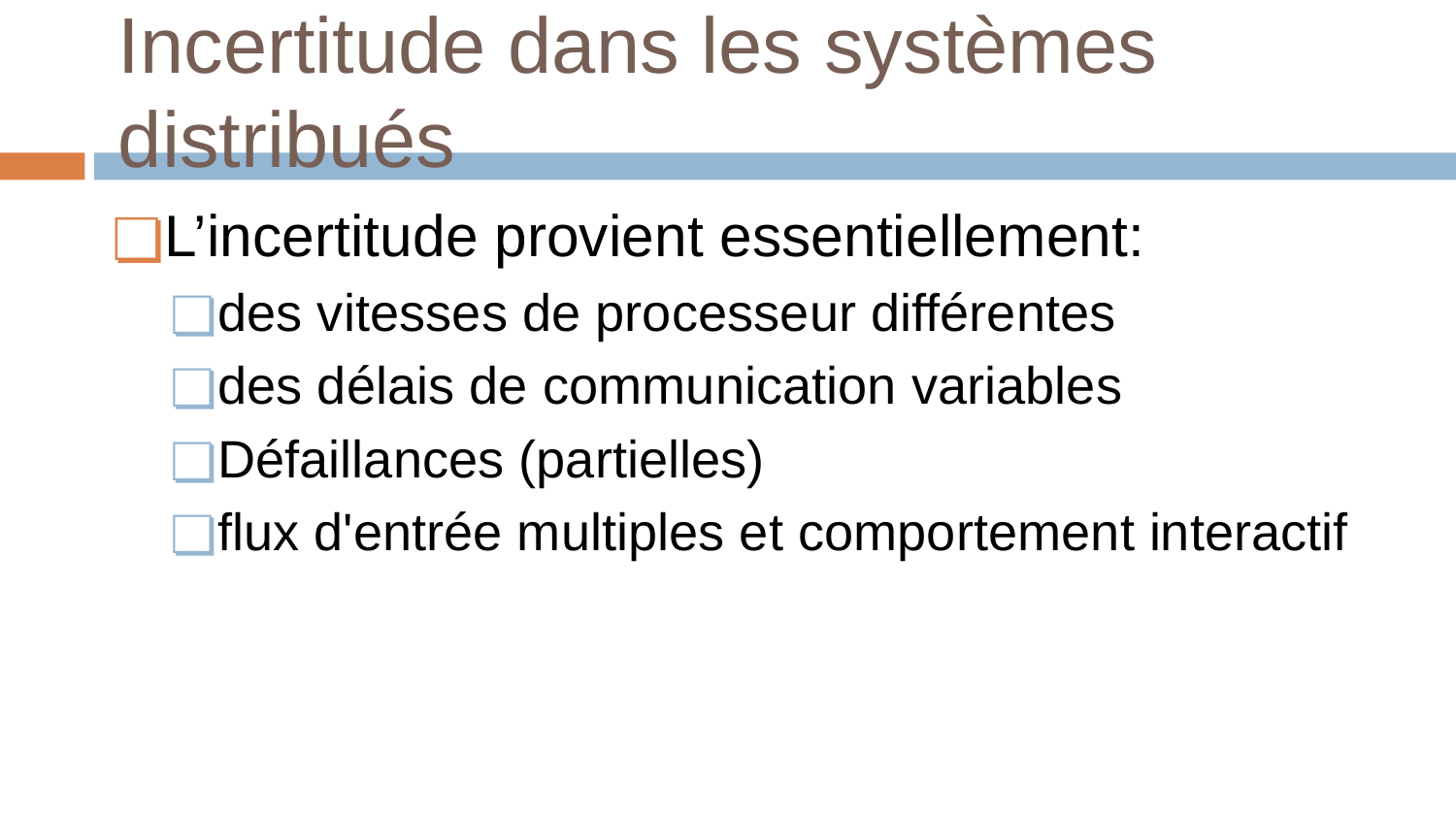

# Incertitude dans les systèmes distribués
L’incertitude provient essentiellement:
des vitesses de processeur différentes
des délais de communication variables
Défaillances (partielles)
flux d'entrée multiples et comportement interactif
4